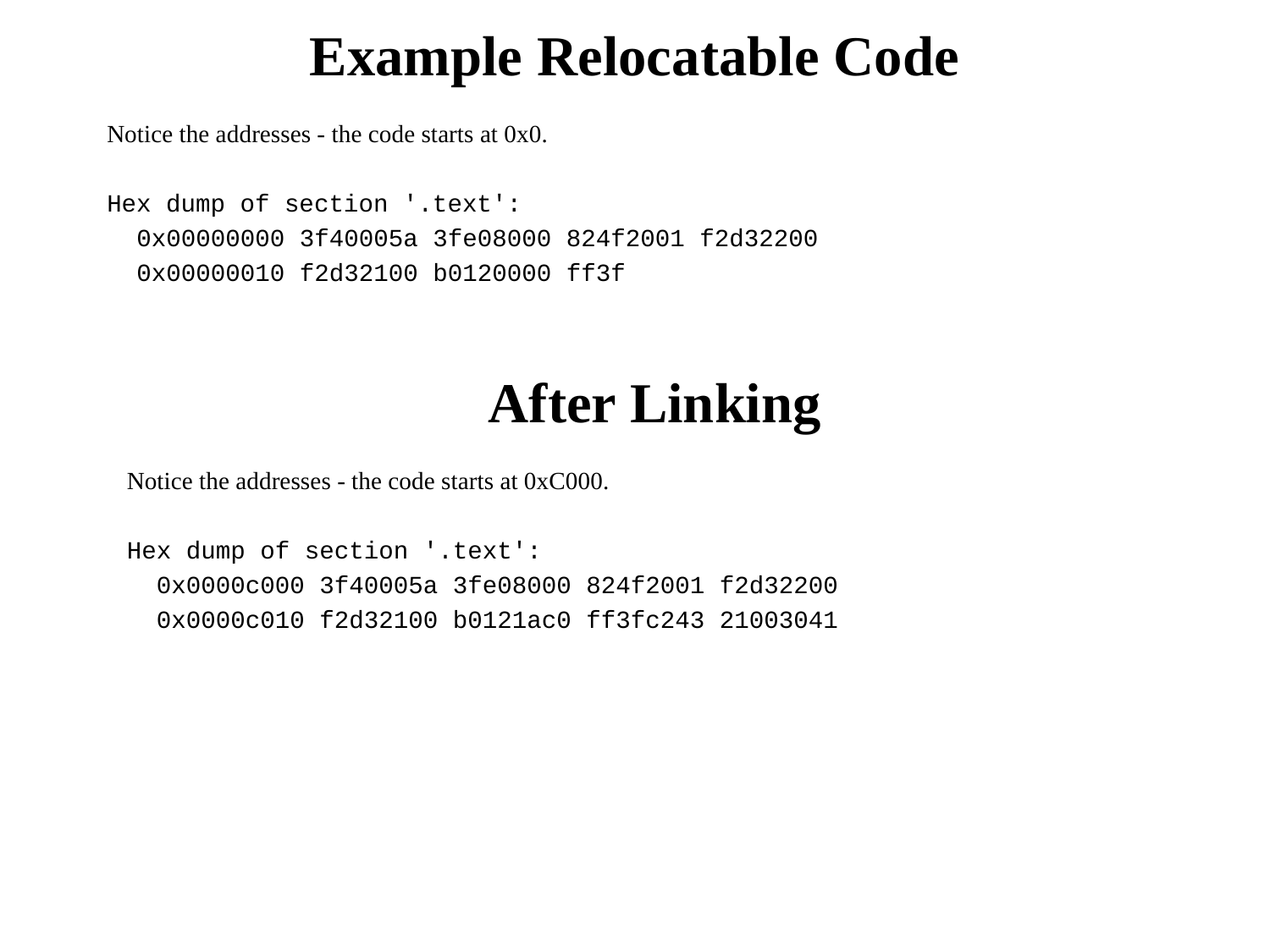

# Example Relocatable Code
Notice the addresses - the code starts at 0x0.

Hex dump of section '.text':
  0x00000000 3f40005a 3fe08000 824f2001 f2d32200
  0x00000010 f2d32100 b0120000 ff3f
After Linking
Notice the addresses - the code starts at 0xC000.

Hex dump of section '.text':
  0x0000c000 3f40005a 3fe08000 824f2001 f2d32200
  0x0000c010 f2d32100 b0121ac0 ff3fc243 21003041